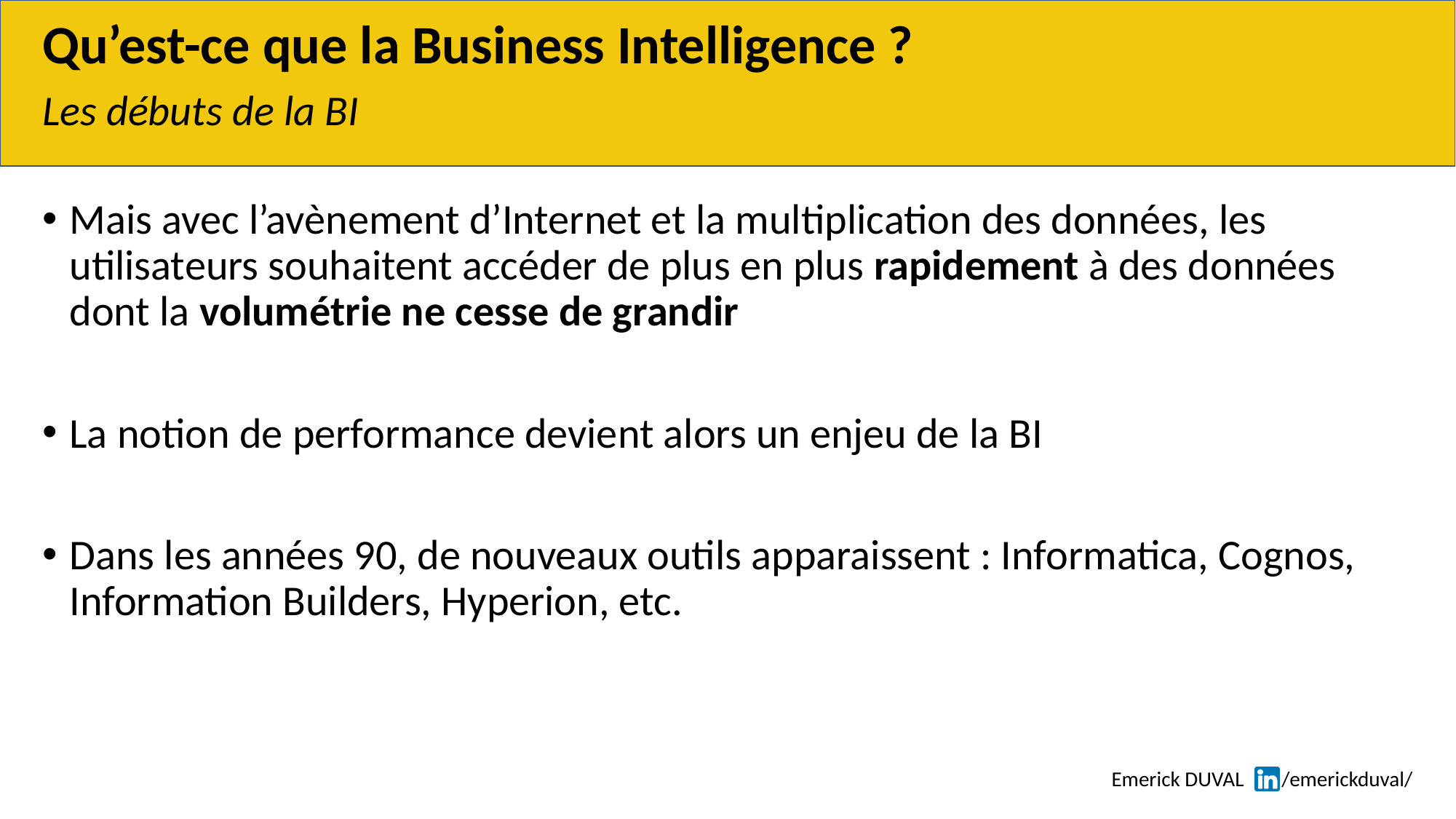

# Qu’est-ce que la Business Intelligence ?
Les débuts de la BI
Mais avec l’avènement d’Internet et la multiplication des données, les utilisateurs souhaitent accéder de plus en plus rapidement à des données dont la volumétrie ne cesse de grandir

La notion de performance devient alors un enjeu de la BI

Dans les années 90, de nouveaux outils apparaissent : Informatica, Cognos, Information Builders, Hyperion, etc.